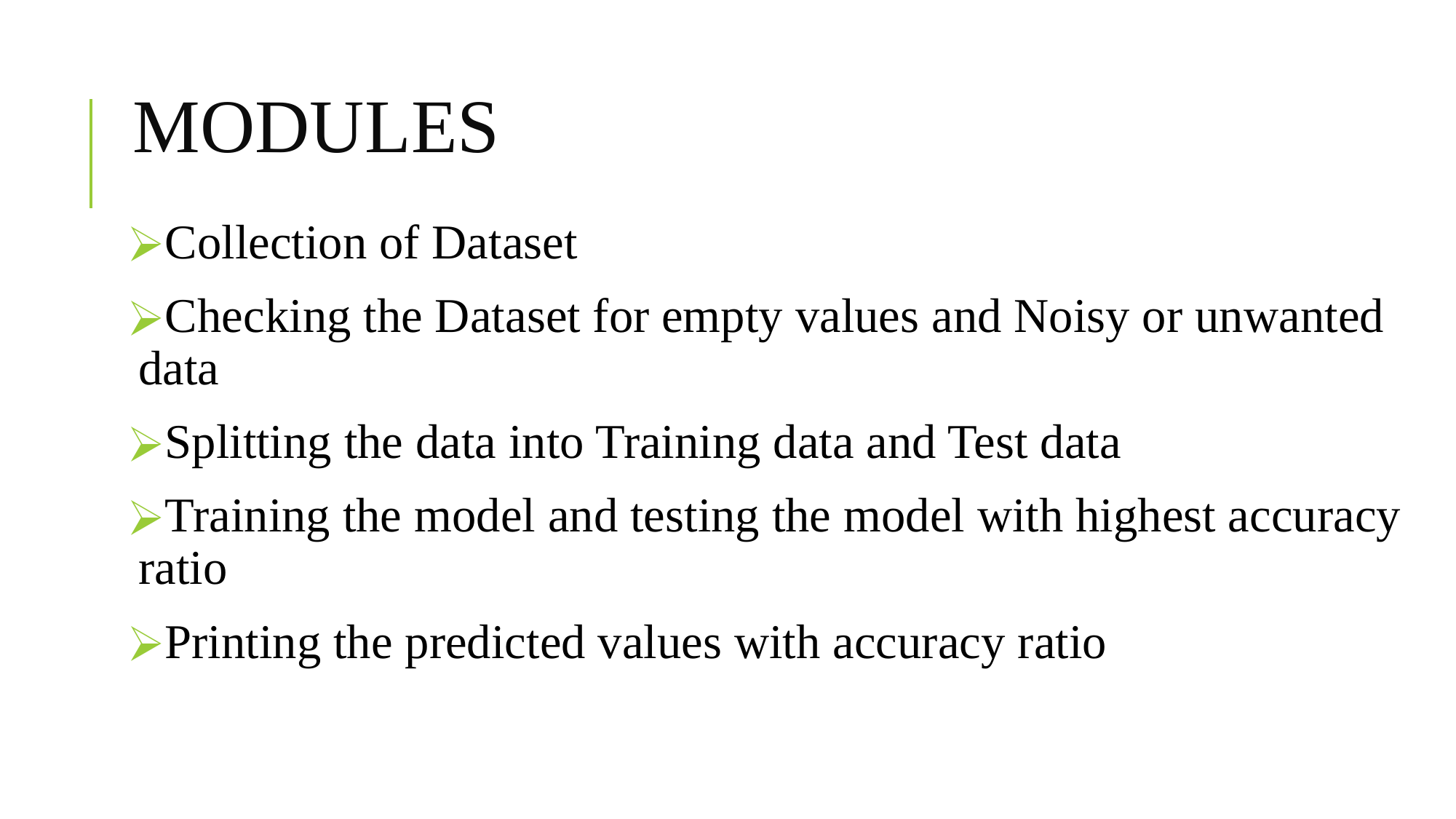

# MODULES
Collection of Dataset
Checking the Dataset for empty values and Noisy or unwanted data
Splitting the data into Training data and Test data
Training the model and testing the model with highest accuracy ratio
Printing the predicted values with accuracy ratio